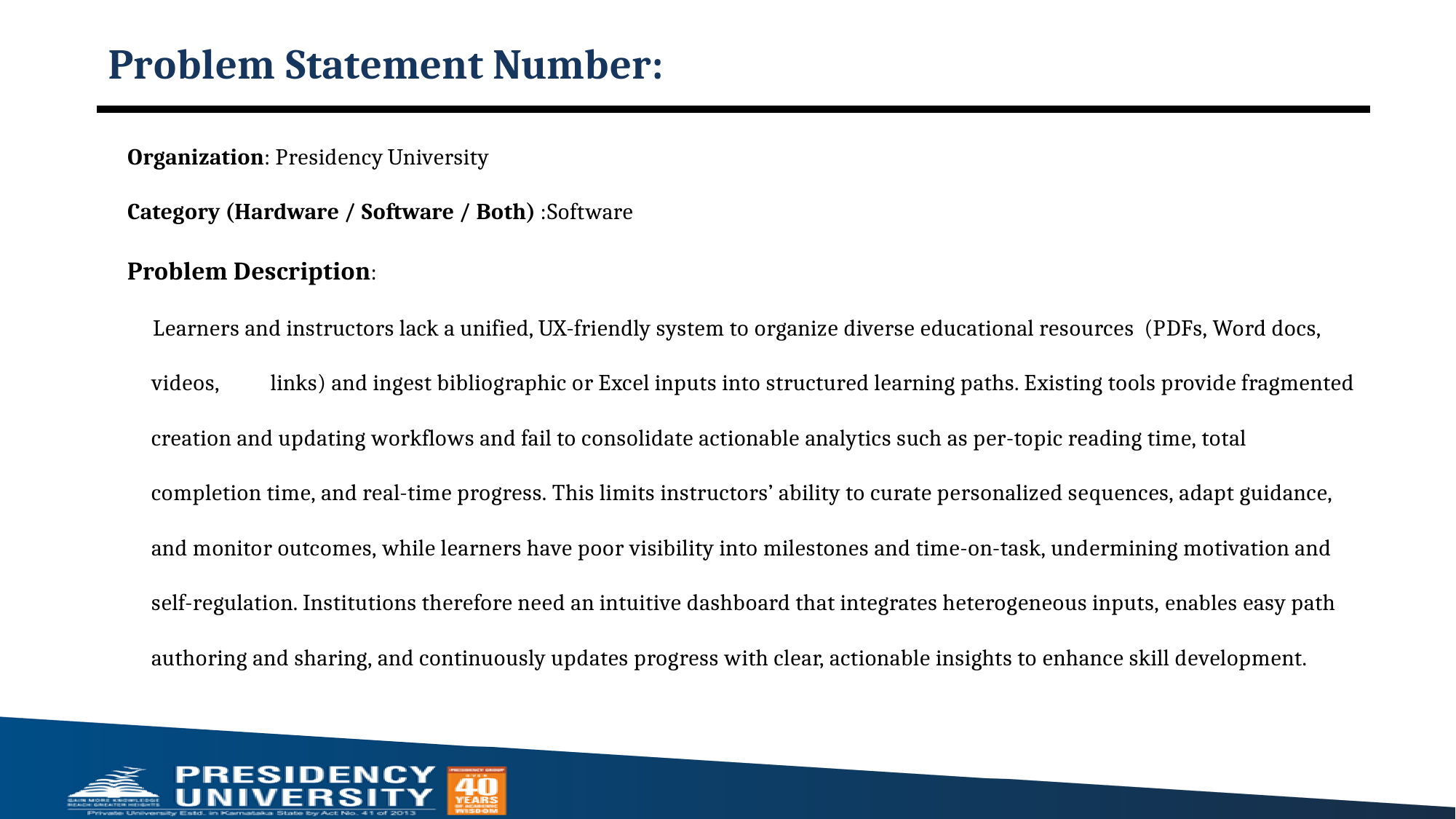

# Problem Statement Number:
Organization: Presidency University
Category (Hardware / Software / Both) :Software
Problem Description:
     Learners and instructors lack a unified, UX-friendly system to organize diverse educational resources  (PDFs, Word docs, videos,          links) and ingest bibliographic or Excel inputs into structured learning paths. Existing tools provide fragmented creation and updating workflows and fail to consolidate actionable analytics such as per-topic reading time, total completion time, and real-time progress. This limits instructors’ ability to curate personalized sequences, adapt guidance, and monitor outcomes, while learners have poor visibility into milestones and time-on-task, undermining motivation and self-regulation. Institutions therefore need an intuitive dashboard that integrates heterogeneous inputs, enables easy path authoring and sharing, and continuously updates progress with clear, actionable insights to enhance skill development.